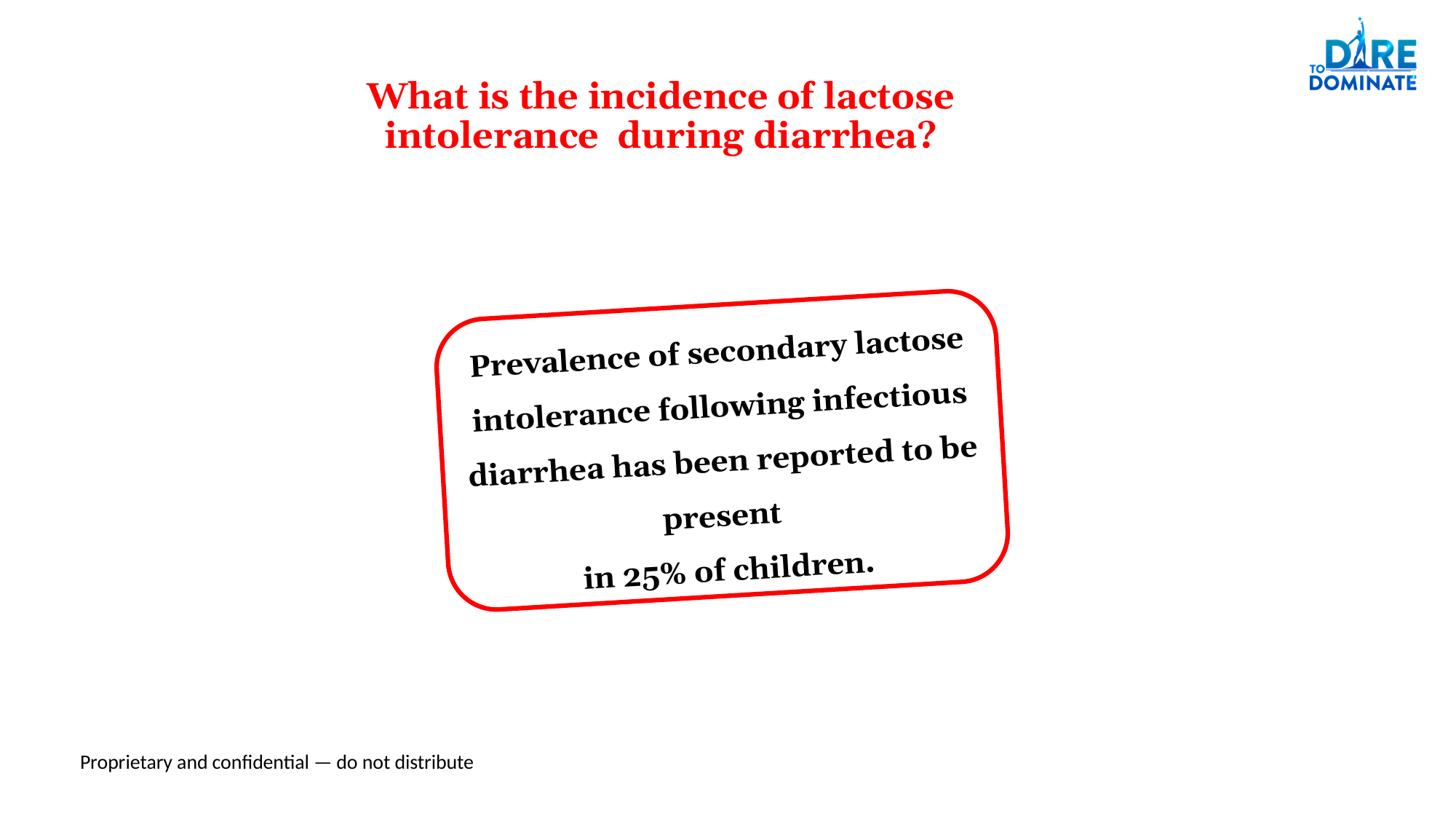

What is the incidence of lactose intolerance  during diarrhea?
Prevalence of secondary lactose intolerance following infectious diarrhea has been reported to be present
in 25% of children.
This slide is only for healthcare professionals. Not for circulation